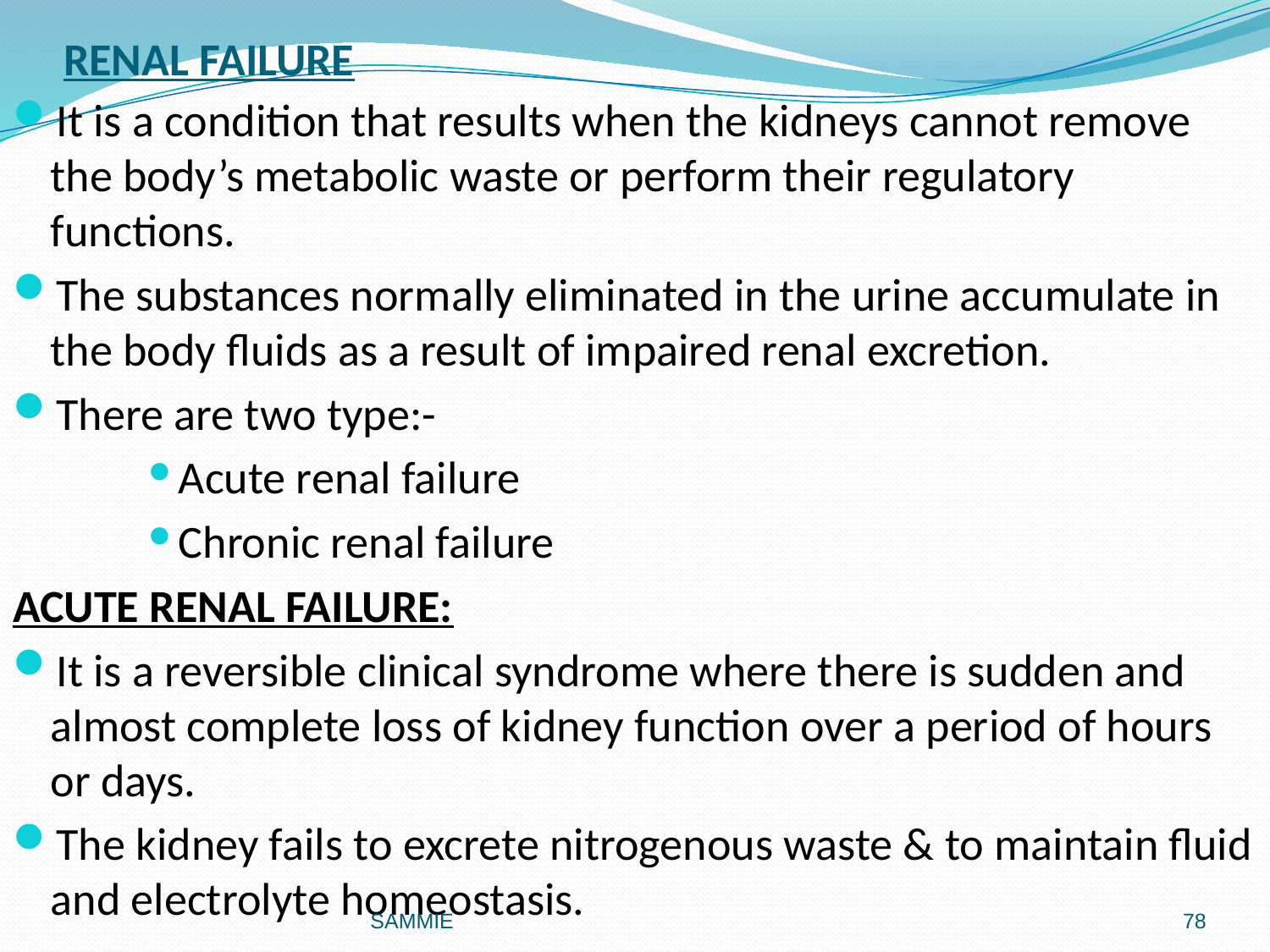

# RENAL FAILURE
It is a condition that results when the kidneys cannot remove the body’s metabolic waste or perform their regulatory functions.
The substances normally eliminated in the urine accumulate in the body fluids as a result of impaired renal excretion.
There are two type:-
Acute renal failure
Chronic renal failure
ACUTE RENAL FAILURE:
It is a reversible clinical syndrome where there is sudden and almost complete loss of kidney function over a period of hours or days.
The kidney fails to excrete nitrogenous waste & to maintain fluid and electrolyte homeostasis.
SAMMIE
78